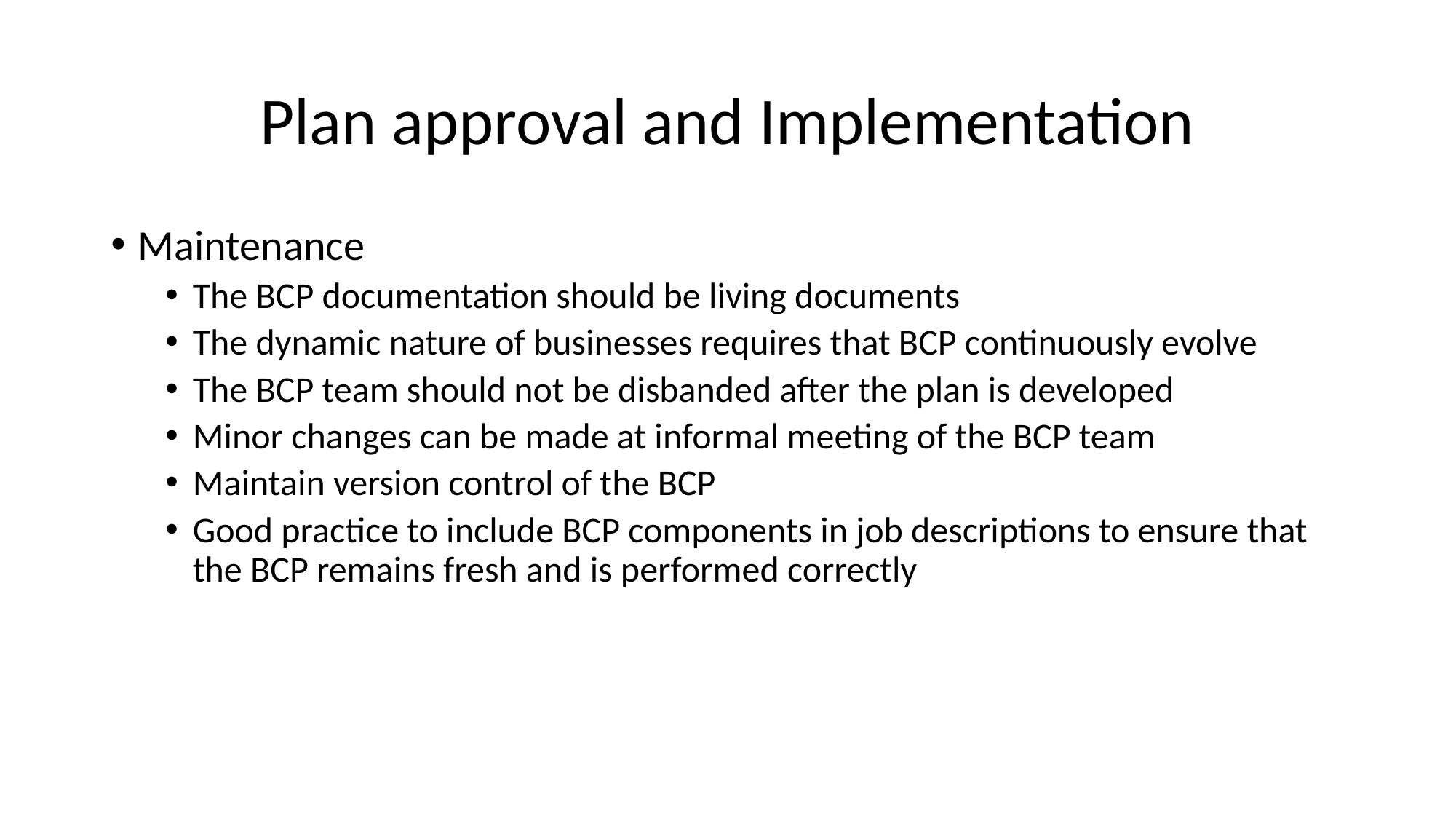

# Plan approval and Implementation
Maintenance
The BCP documentation should be living documents
The dynamic nature of businesses requires that BCP continuously evolve
The BCP team should not be disbanded after the plan is developed
Minor changes can be made at informal meeting of the BCP team
Maintain version control of the BCP
Good practice to include BCP components in job descriptions to ensure that the BCP remains fresh and is performed correctly